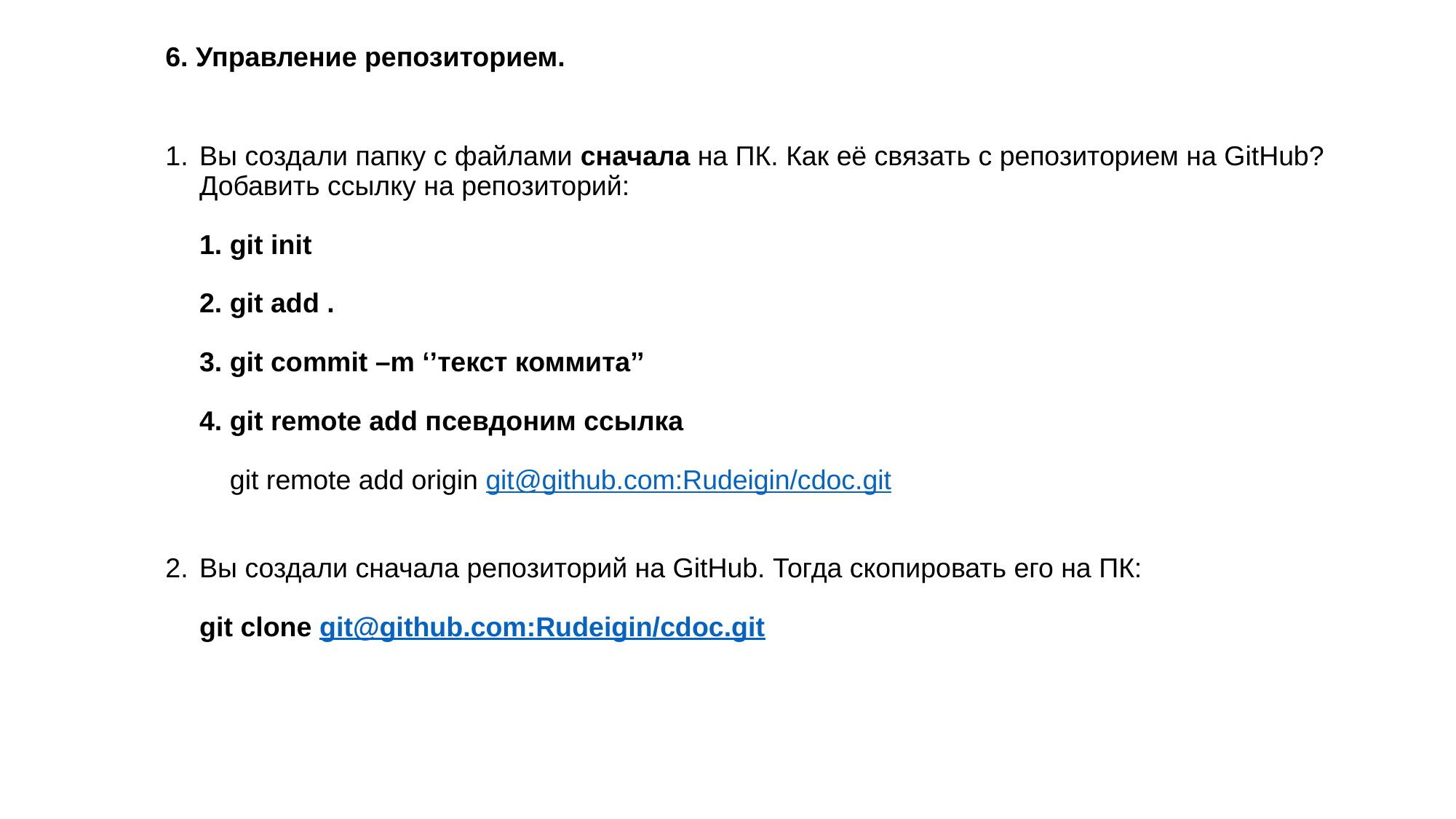

6. Управление репозиторием.
Вы создали папку с файлами сначала на ПК. Как её связать с репозиторием на GitHub? Добавить ссылку на репозиторий:
1. git init
2. git add .
3. git commit –m ‘’текст коммита’’
4. git remote add псевдоним ссылка
    git remote add origin git@github.com:Rudeigin/cdoc.git

Вы создали сначала репозиторий на GitHub. Тогда скопировать его на ПК:
git clone git@github.com:Rudeigin/cdoc.git